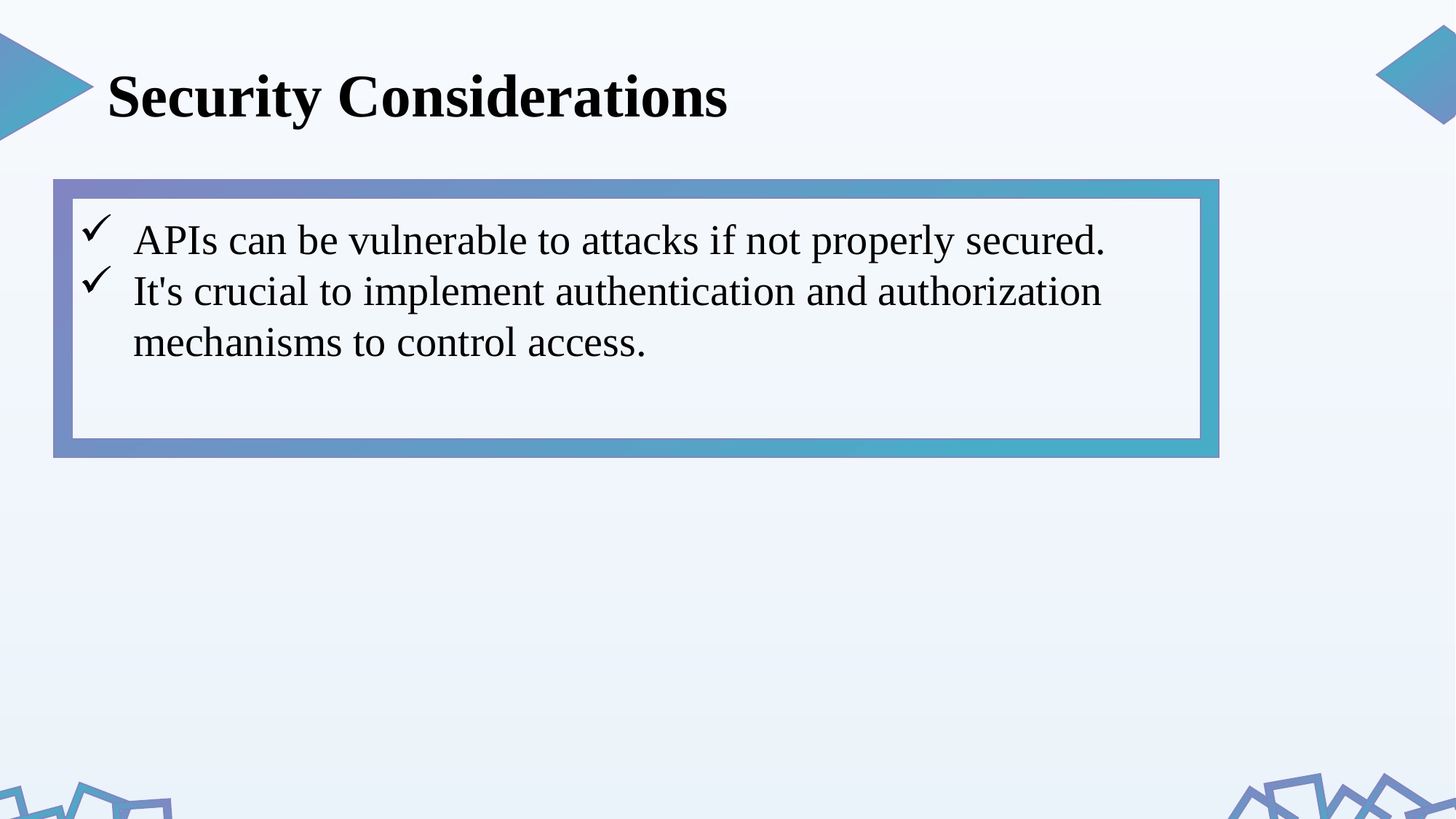

Security Considerations

APIs can be vulnerable to attacks if not properly secured.
It's crucial to implement authentication and authorization mechanisms to control access.